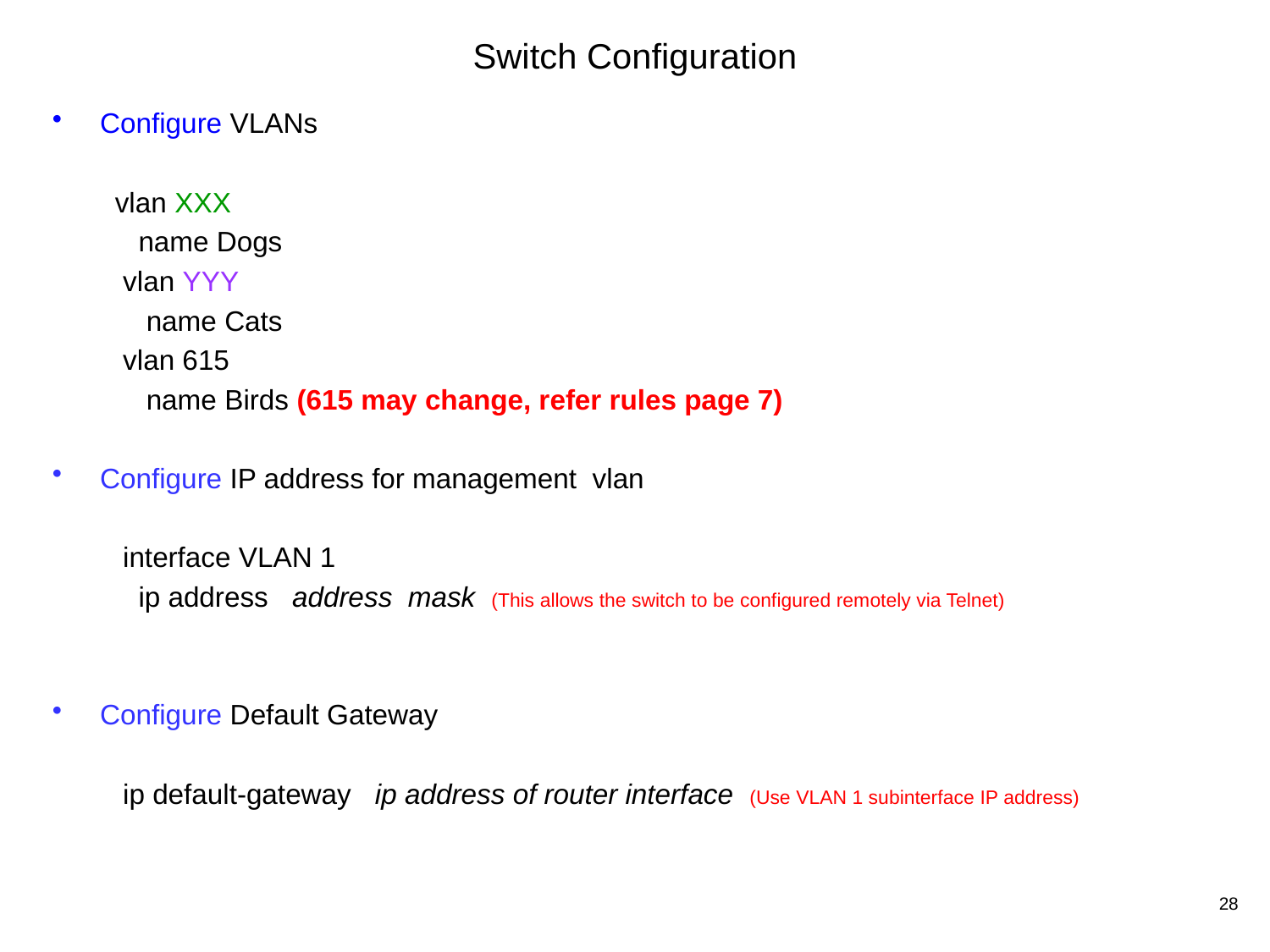

# Switch Configuration
Configure VLANs

        vlan XXX
           name Dogs
         vlan YYY
            name Cats
         vlan 615
            name Birds (615 may change, refer rules page 7)

Configure IP address for management  vlan

         interface VLAN 1
           ip address   address  mask  (This allows the switch to be configured remotely via Telnet)

Configure Default Gateway

         ip default-gateway   ip address of router interface  (Use VLAN 1 subinterface IP address)

28